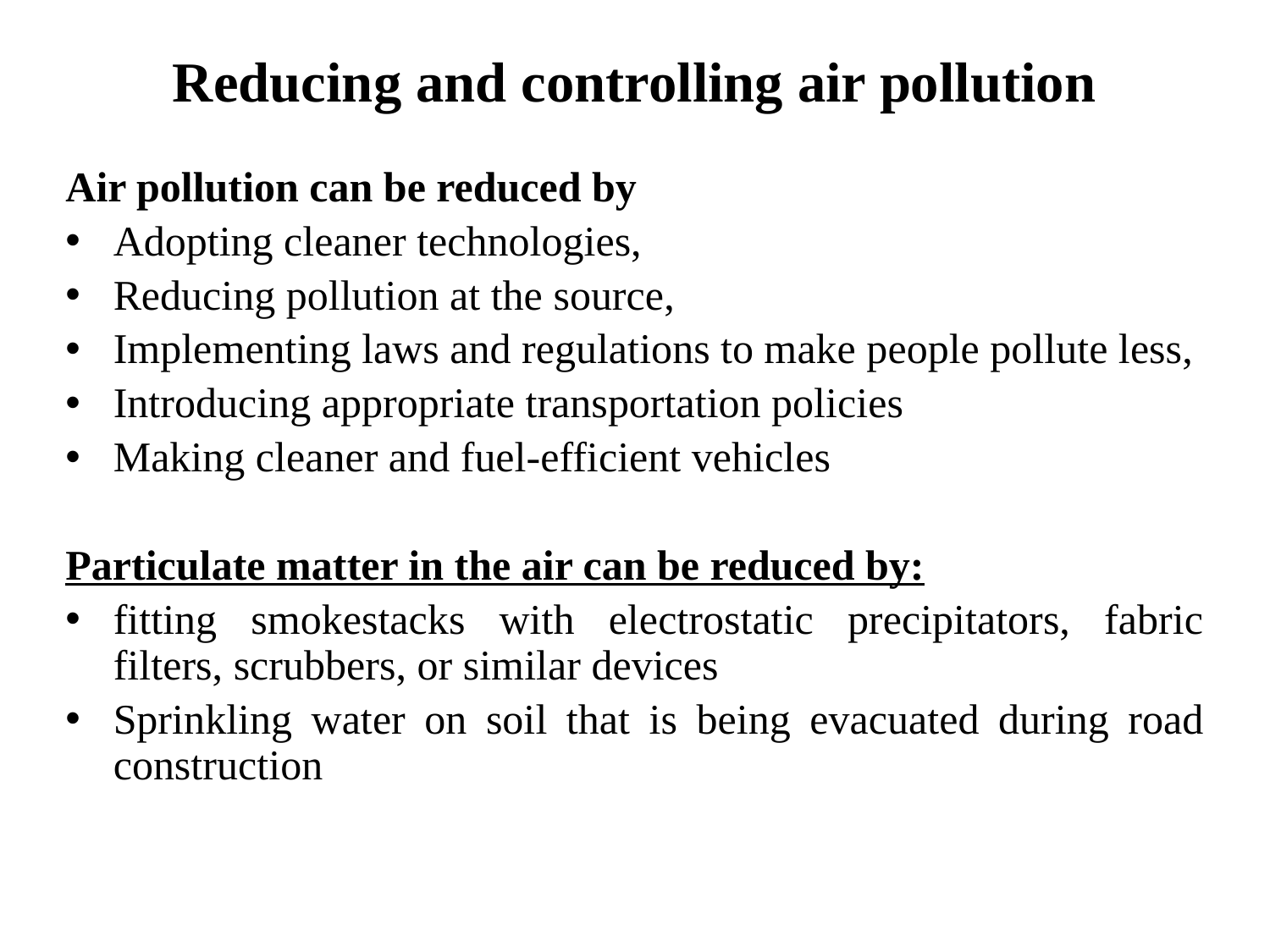

# Reducing and controlling air pollution
Air pollution can be reduced by
Adopting cleaner technologies,
Reducing pollution at the source,
Implementing laws and regulations to make people pollute less,
Introducing appropriate transportation policies
Making cleaner and fuel-efficient vehicles

Particulate matter in the air can be reduced by:
fitting smokestacks with electrostatic precipitators, fabric filters, scrubbers, or similar devices
Sprinkling water on soil that is being evacuated during road construction